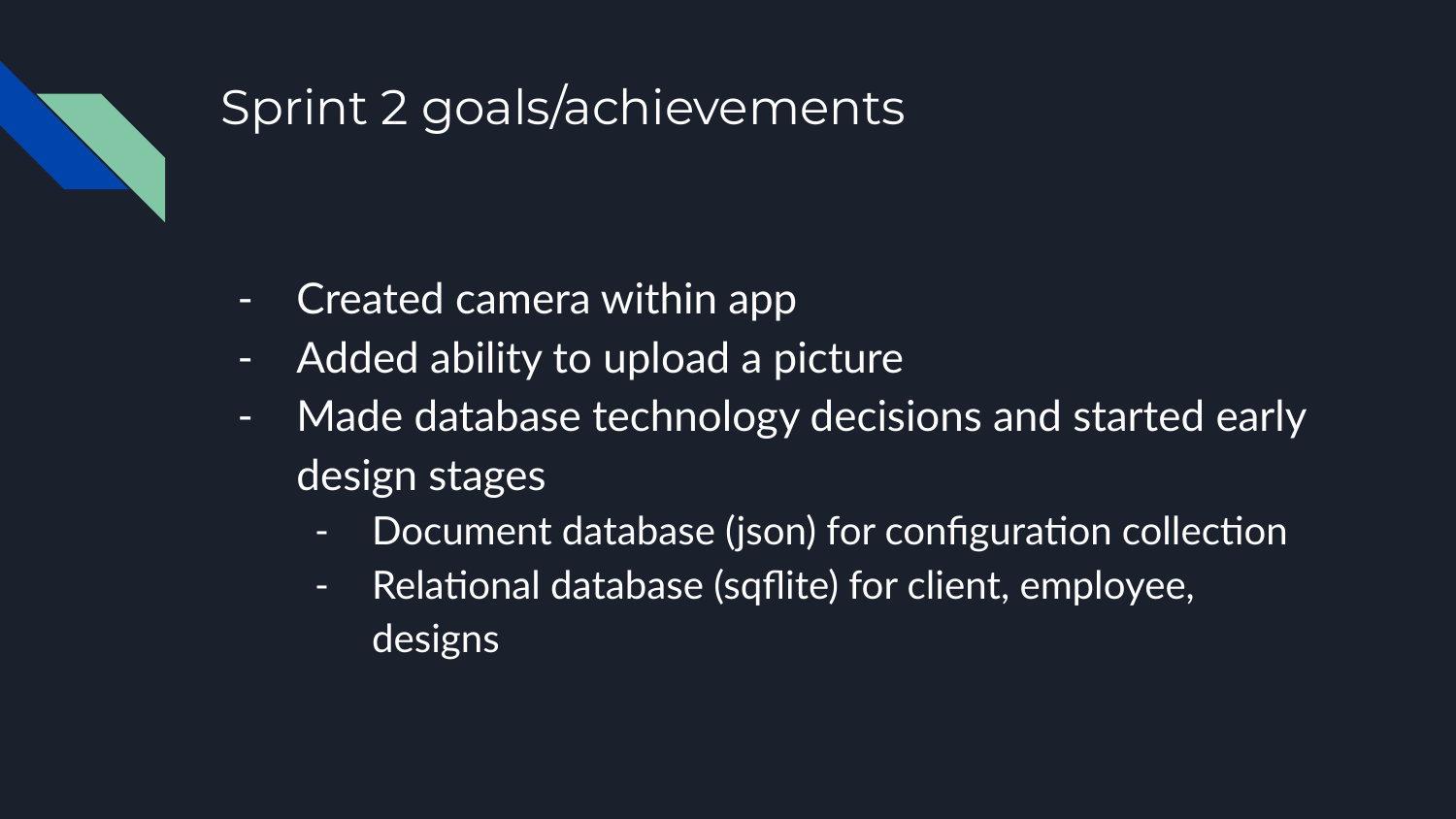

# Sprint 2 goals/achievements
Created camera within app
Added ability to upload a picture
Made database technology decisions and started early design stages
Document database (json) for configuration collection
Relational database (sqflite) for client, employee, designs